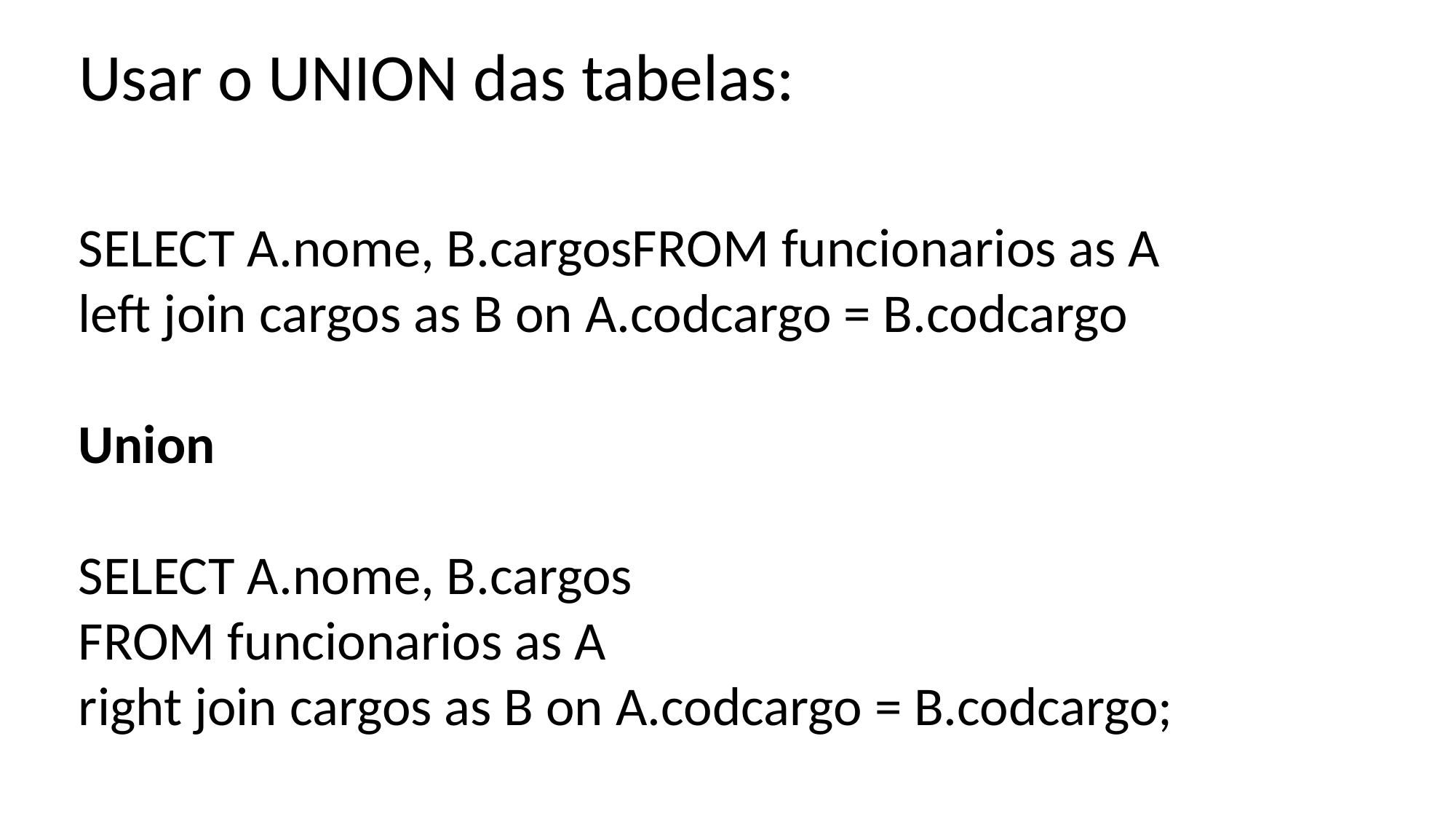

# Usar o UNION das tabelas:
SELECT A.nome, B.cargosFROM funcionarios as A
left join cargos as B on A.codcargo = B.codcargo

Union

SELECT A.nome, B.cargos
FROM funcionarios as A
right join cargos as B on A.codcargo = B.codcargo;